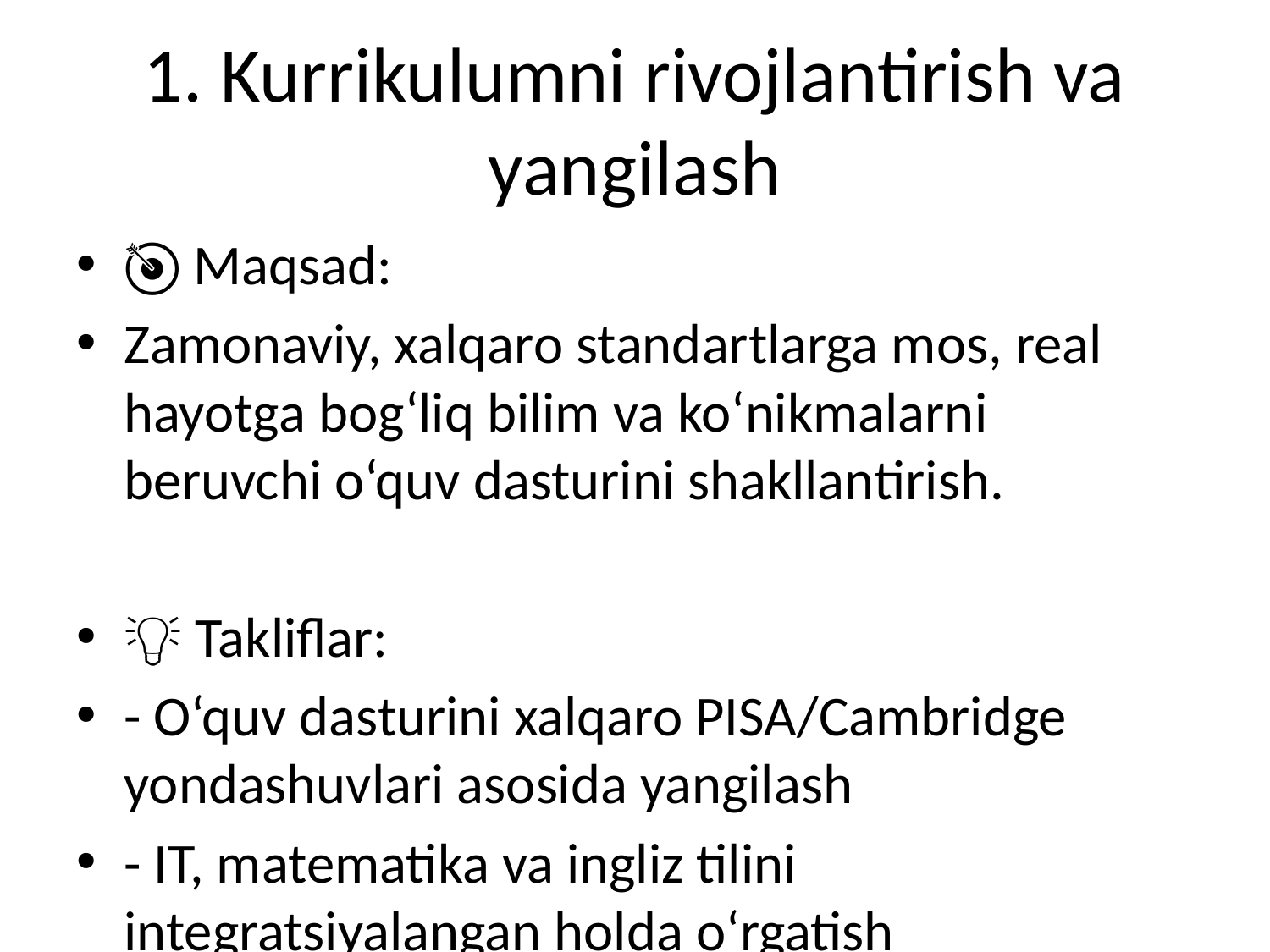

# 1. Kurrikulumni rivojlantirish va yangilash
🎯 Maqsad:
Zamonaviy, xalqaro standartlarga mos, real hayotga bog‘liq bilim va ko‘nikmalarni beruvchi o‘quv dasturini shakllantirish.

💡 Takliflar:
- O‘quv dasturini xalqaro PISA/Cambridge yondashuvlari asosida yangilash
- IT, matematika va ingliz tilini integratsiyalangan holda o‘rgatish
- Har yili ichki audit va tahlil asosida kurrikulumni yangilash

📈 Kutilayotgan natijalar:
- Talabalar bilimlarining amaliyotga yo‘naltirilganligi ortadi
- Xalqaro testlarda natijalar oshadi